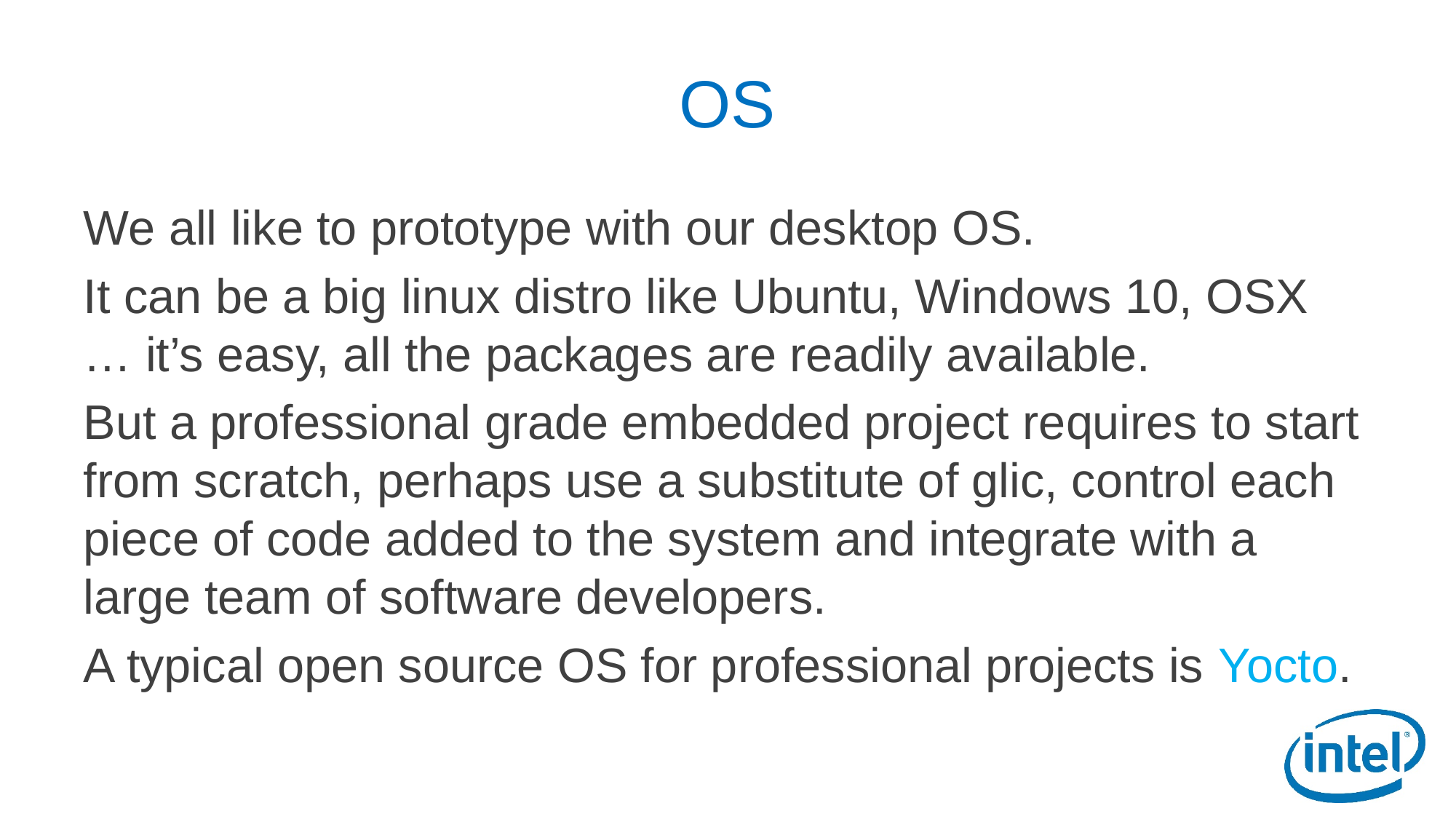

# OS
We all like to prototype with our desktop OS.
It can be a big linux distro like Ubuntu, Windows 10, OSX … it’s easy, all the packages are readily available.
But a professional grade embedded project requires to start from scratch, perhaps use a substitute of glic, control each piece of code added to the system and integrate with a large team of software developers.
A typical open source OS for professional projects is Yocto.